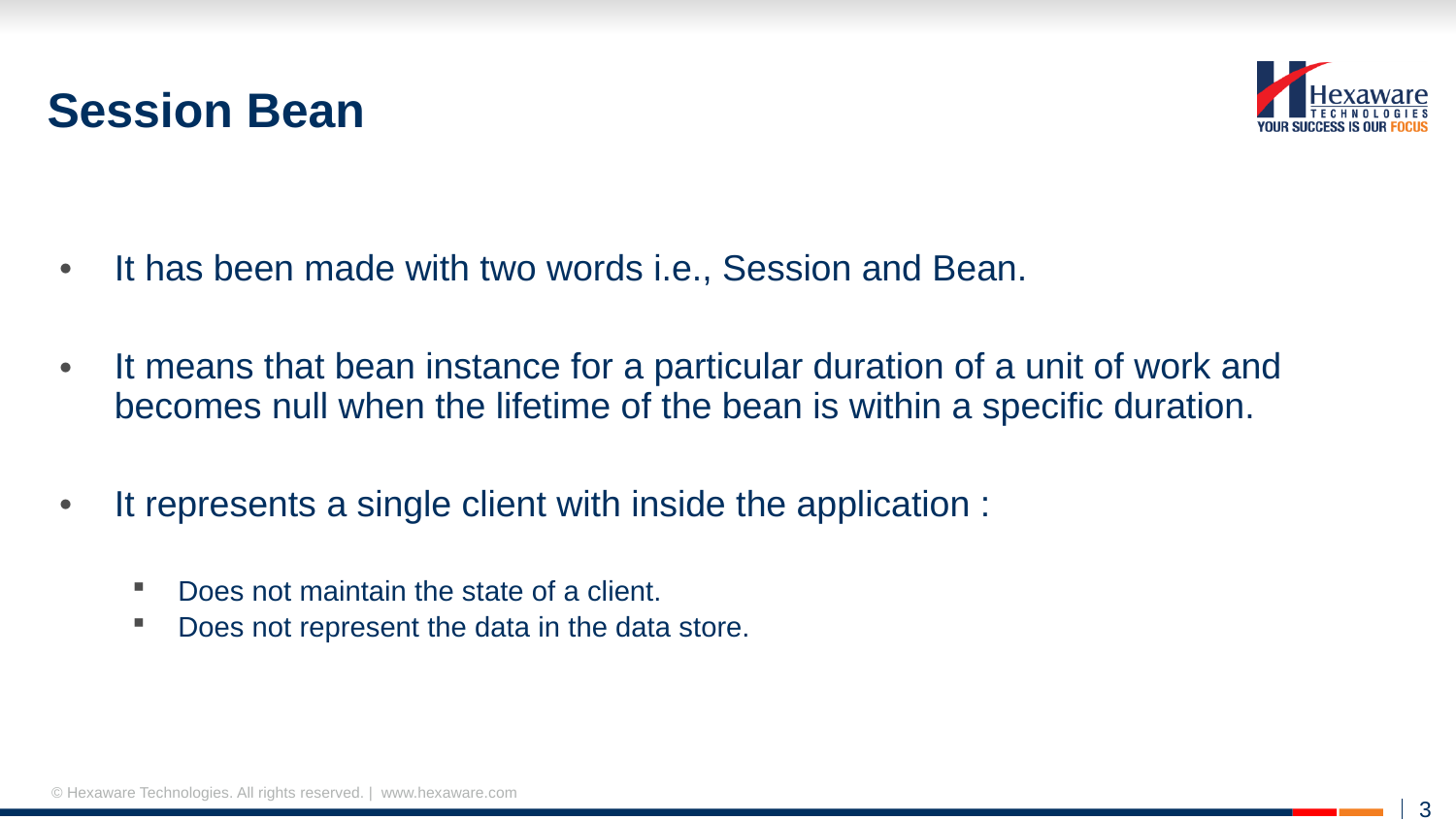

# Session Bean

It has been made with two words i.e., Session and Bean.

It means that bean instance for a particular duration of a unit of work and becomes null when the lifetime of the bean is within a specific duration.

It represents a single client with inside the application :

Does not maintain the state of a client.
Does not represent the data in the data store.